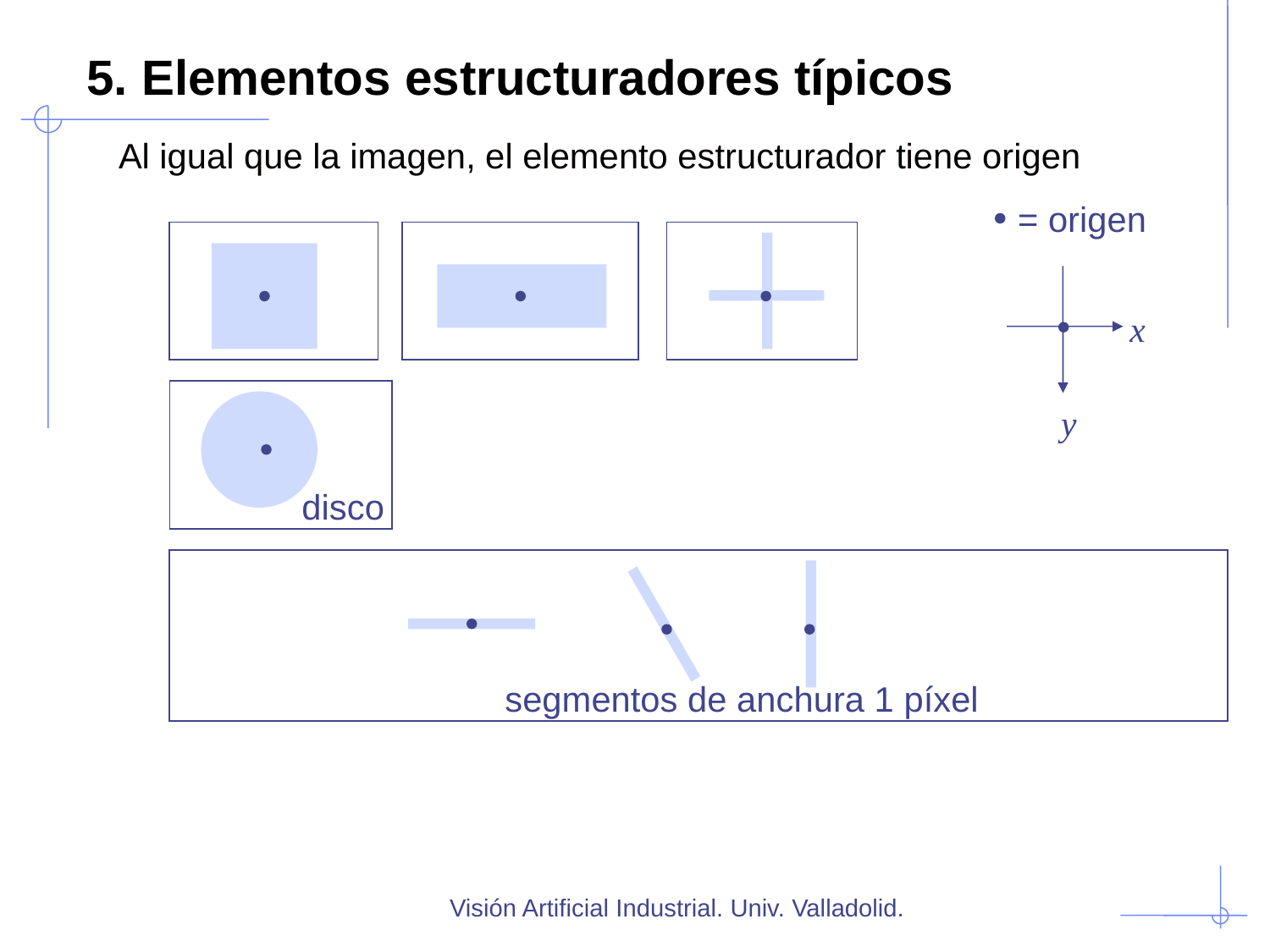

# 5. Elementos estructuradores típicos

Al igual que la imagen, el elemento estructurador tiene origen
= origen

x

y

disco

segmentos de anchura 1 píxel
Visión Artificial Industrial. Univ. Valladolid.